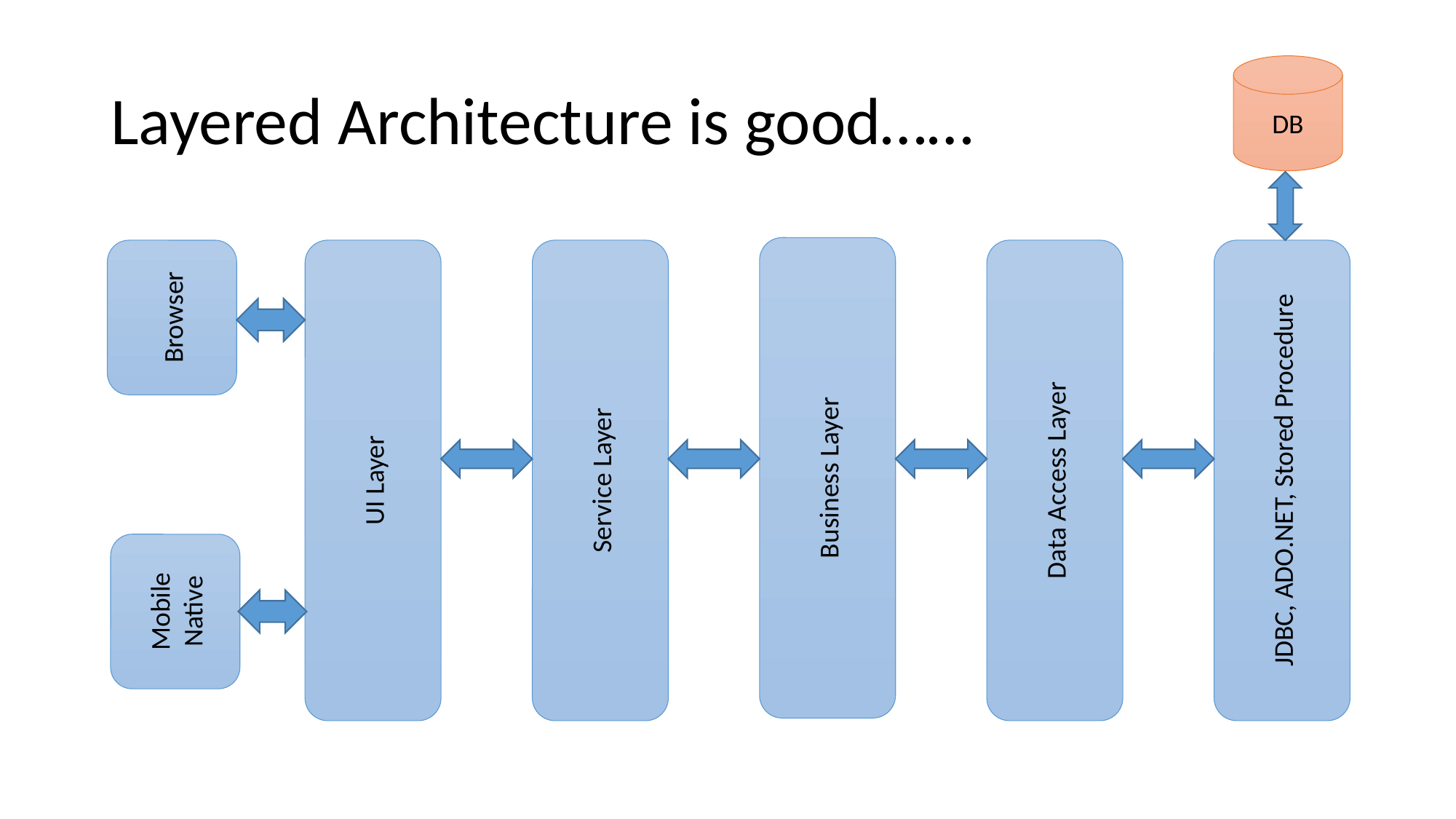

# Layered Architecture is good……
DB

Business Layer
Browser
UI Layer
Service Layer
Data Access Layer
JDBC, ADO.NET, Stored Procedure

Mobile Native